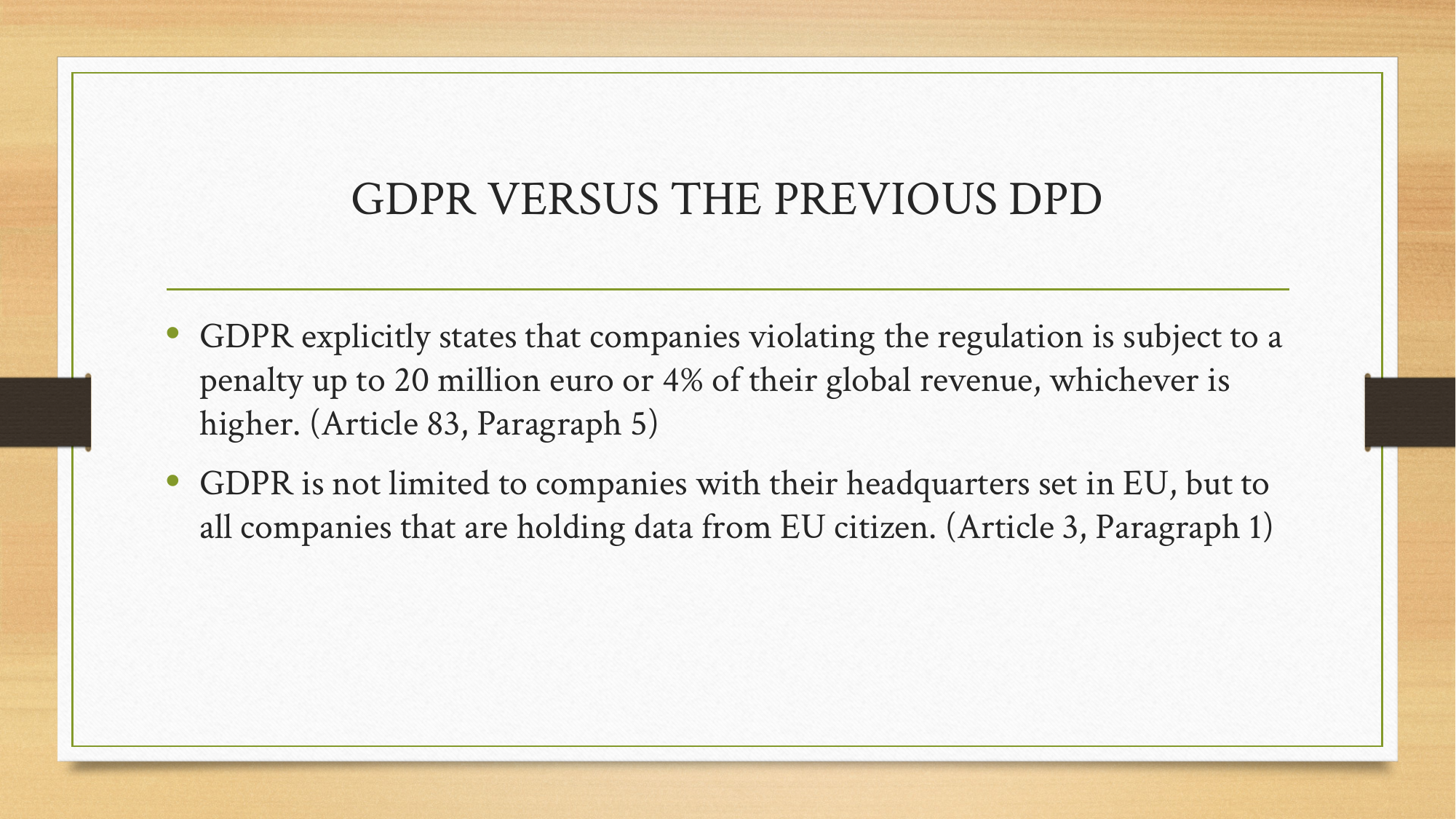

# GDPR VERSUS THE PREVIOUS DPD
GDPR explicitly states that companies violating the regulation is subject to a penalty up to 20 million euro or 4% of their global revenue, whichever is higher. (Article 83, Paragraph 5)
GDPR is not limited to companies with their headquarters set in EU, but to all companies that are holding data from EU citizen. (Article 3, Paragraph 1)